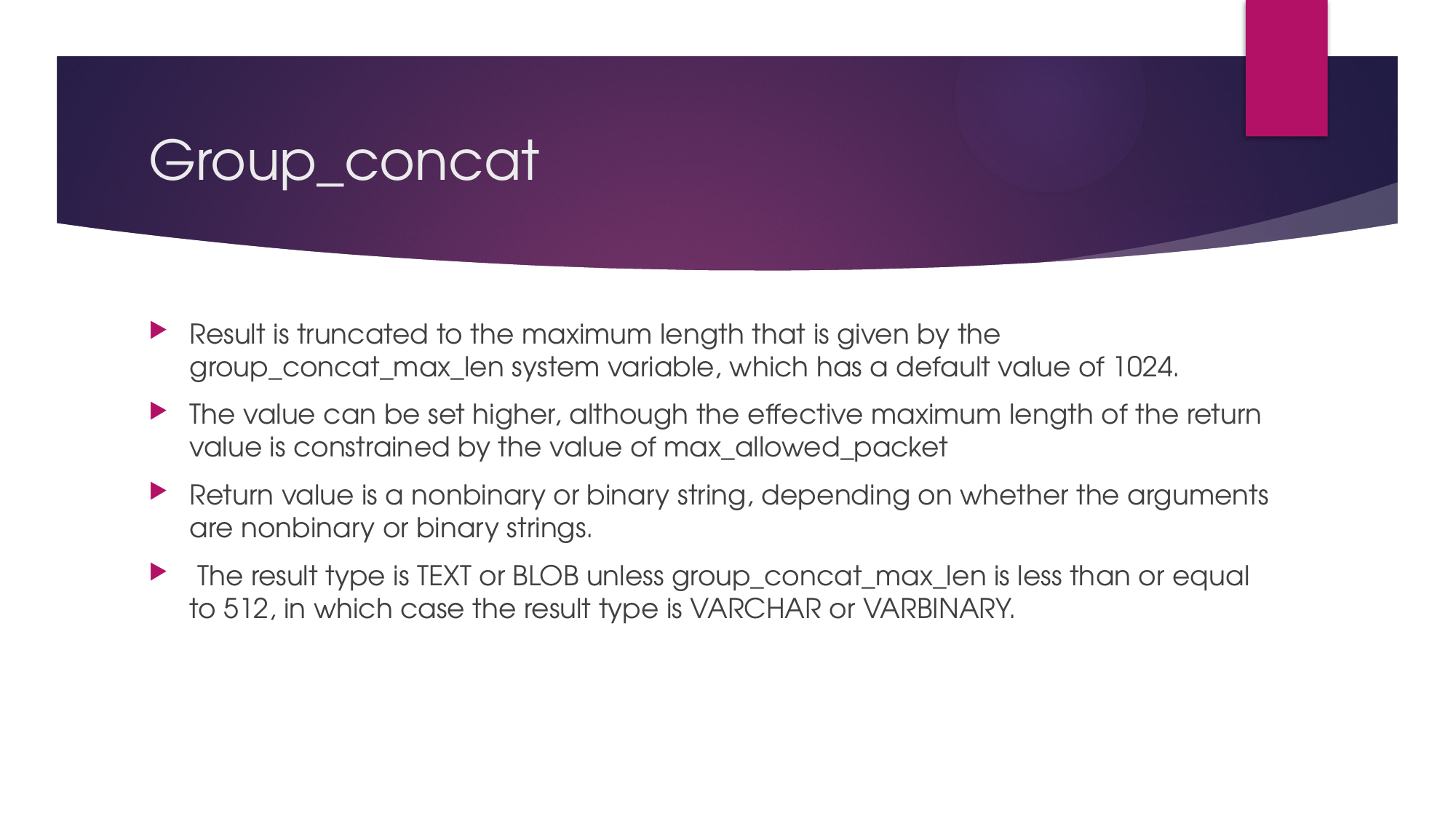

# Group_concat
Result is truncated to the maximum length that is given by the group_concat_max_len system variable, which has a default value of 1024.
The value can be set higher, although the effective maximum length of the return value is constrained by the value of max_allowed_packet
Return value is a nonbinary or binary string, depending on whether the arguments are nonbinary or binary strings.
 The result type is TEXT or BLOB unless group_concat_max_len is less than or equal to 512, in which case the result type is VARCHAR or VARBINARY.